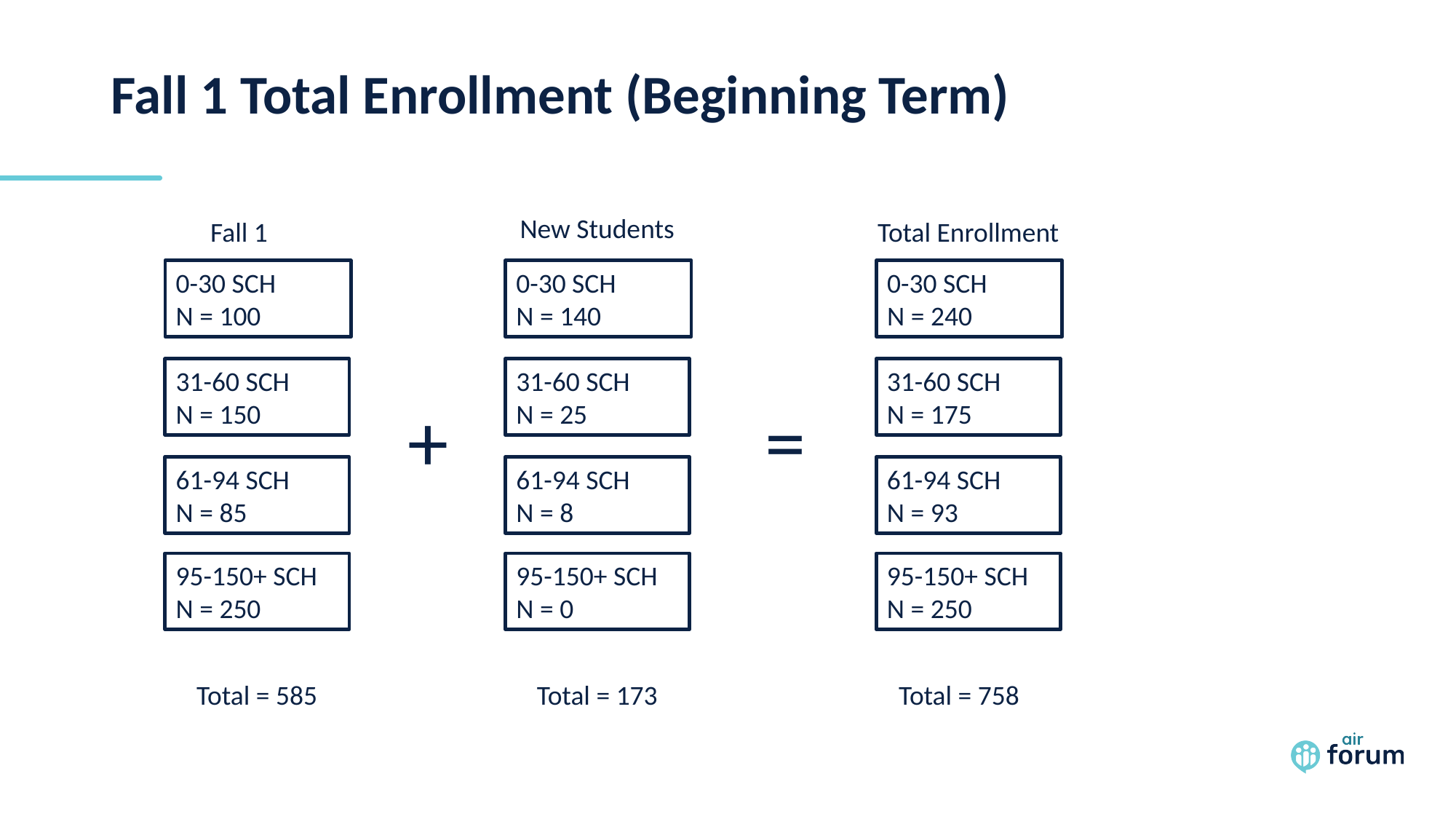

# Fall 1 Total Enrollment (Beginning Term)
New Students
Fall 1
Total Enrollment
0-30 SCH
N = 100
0-30 SCH
N = 140
0-30 SCH
N = 240
31-60 SCH
N = 150
31-60 SCH
N = 25
31-60 SCH
N = 175
+
=
61-94 SCH
N = 85
61-94 SCH
N = 8
61-94 SCH
N = 93
95-150+ SCH
N = 250
95-150+ SCH
N = 0
95-150+ SCH
N = 250
Total = 585
Total = 173
Total = 758